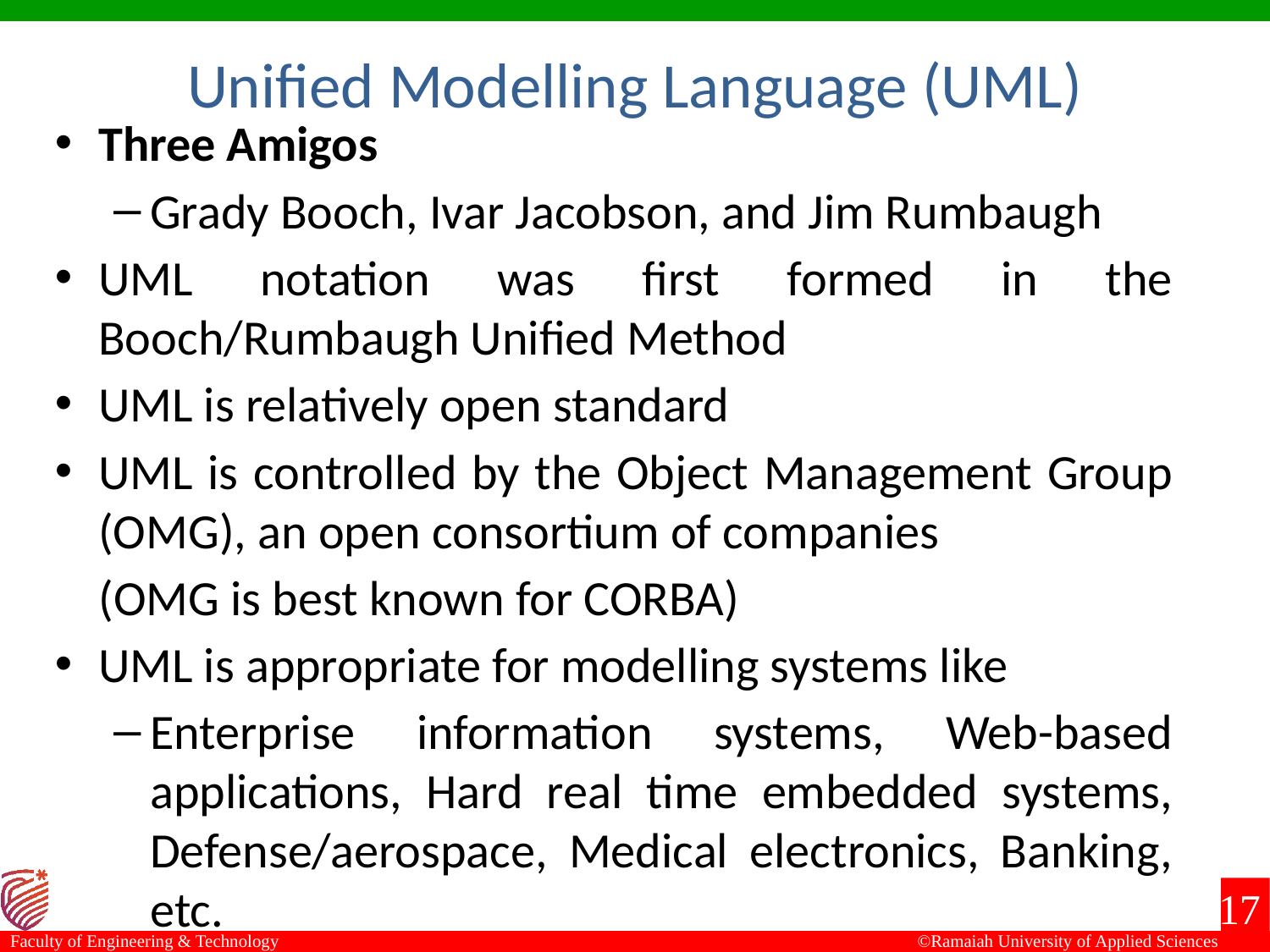

Unified Modelling Language (UML)
Three Amigos
Grady Booch, Ivar Jacobson, and Jim Rumbaugh
UML notation was first formed in the Booch/Rumbaugh Unified Method
UML is relatively open standard
UML is controlled by the Object Management Group (OMG), an open consortium of companies
	(OMG is best known for CORBA)
UML is appropriate for modelling systems like
Enterprise information systems, Web-based applications, Hard real time embedded systems, Defense/aerospace, Medical electronics, Banking, etc.

17